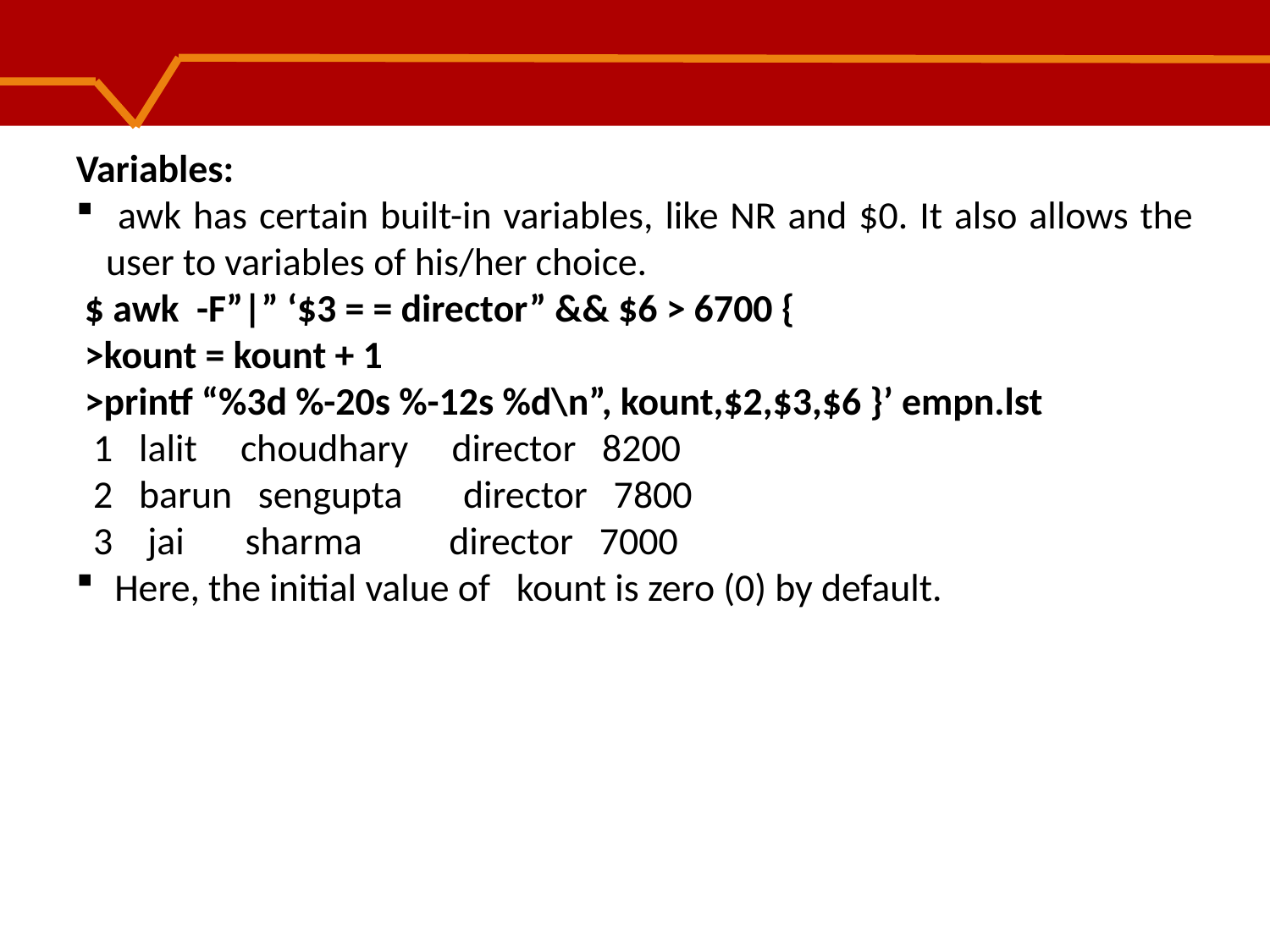

Variables:
 awk has certain built-in variables, like NR and $0. It also allows the user to variables of his/her choice.
 $ awk  -F”|” ‘$3 = = director” && $6 > 6700 {
 >kount = kount + 1
 >printf “%3d %-20s %-12s %d\n”, kount,$2,$3,$6 }’ empn.lst
  1   lalit     choudhary     director   8200
  2   barun   sengupta       director   7800
  3    jai       sharma          director   7000
 Here, the initial value of   kount is zero (0) by default.